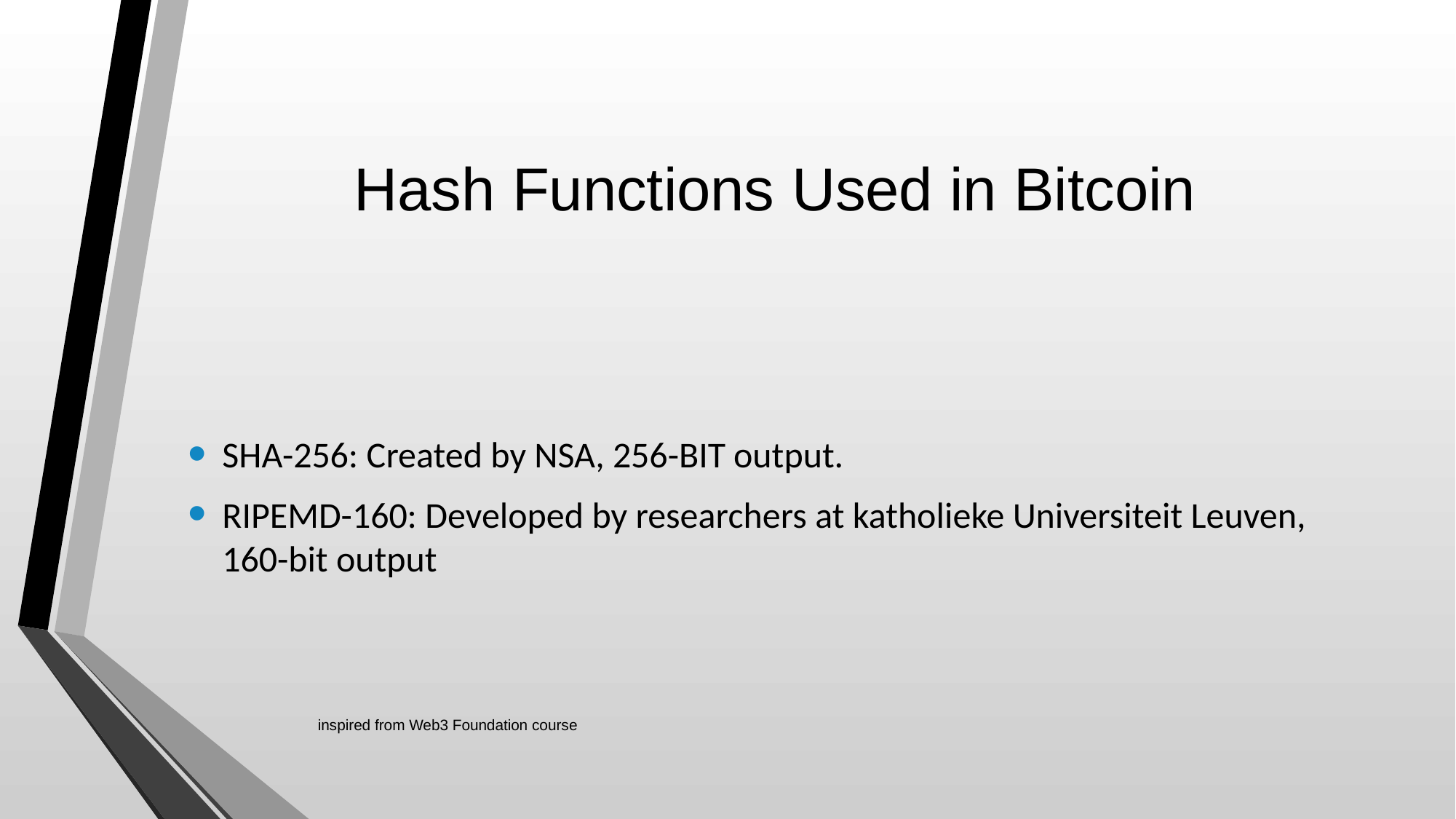

# Hash Functions Used in Bitcoin
SHA-256: Created by NSA, 256-BIT output.
RIPEMD-160: Developed by researchers at katholieke Universiteit Leuven, 160-bit output
inspired from Web3 Foundation course